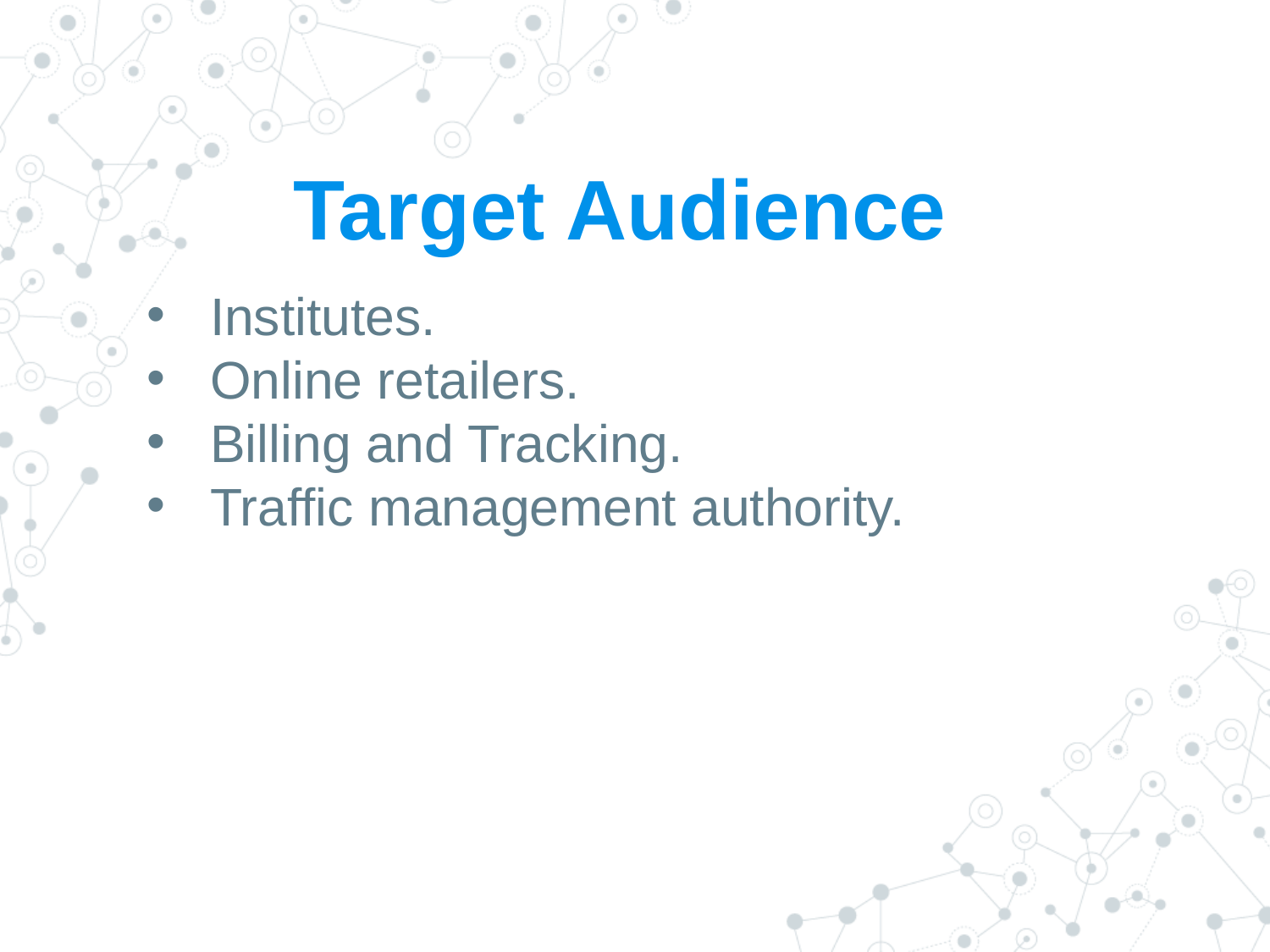

# Target Audience
Institutes.
Online retailers.
Billing and Tracking.
Traffic management authority.